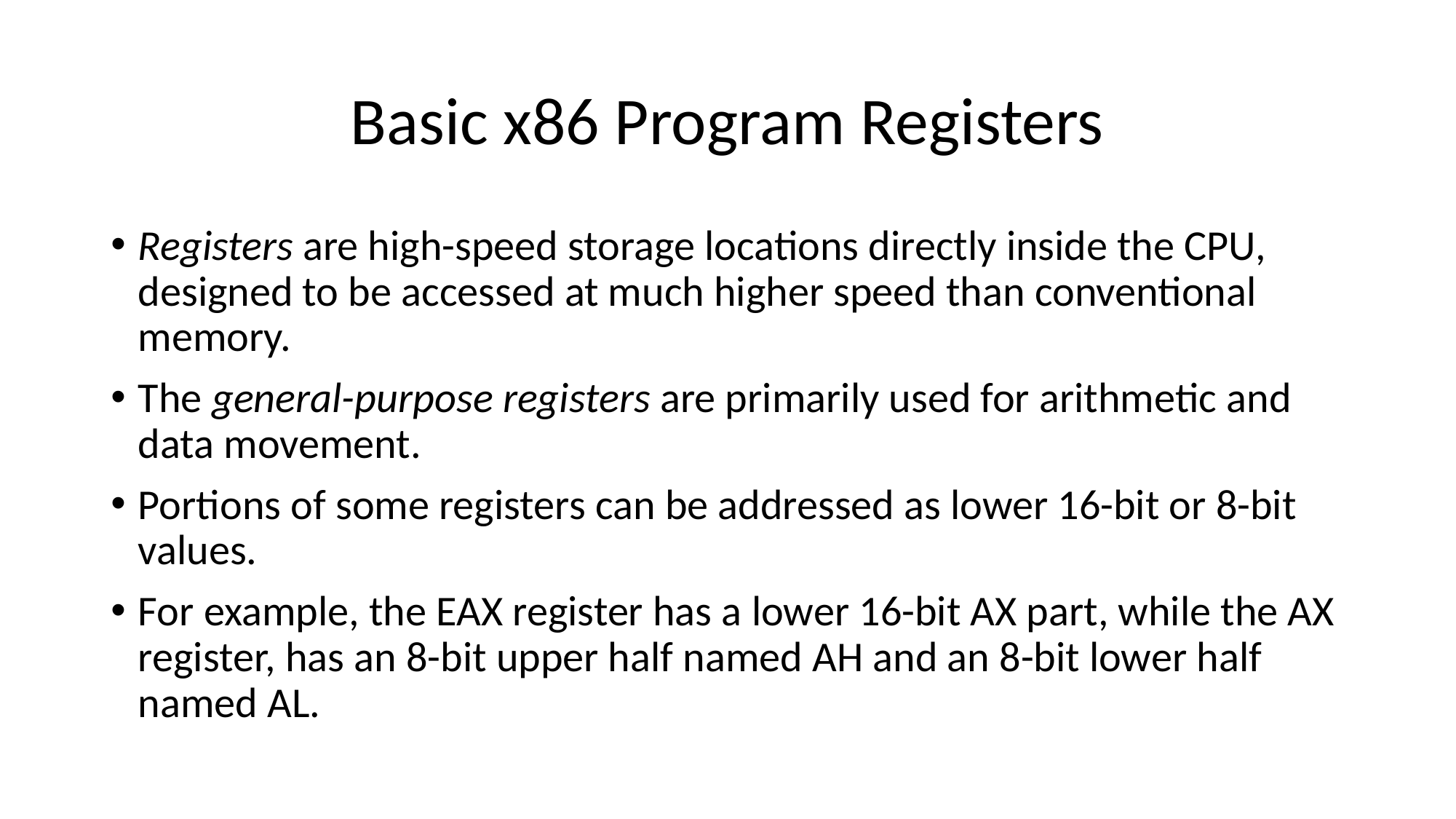

# Basic x86 Program Registers
Registers are high-speed storage locations directly inside the CPU, designed to be accessed at much higher speed than conventional memory.
The general-purpose registers are primarily used for arithmetic and data movement.
Portions of some registers can be addressed as lower 16-bit or 8-bit values.
For example, the EAX register has a lower 16-bit AX part, while the AX register, has an 8-bit upper half named AH and an 8-bit lower half named AL.